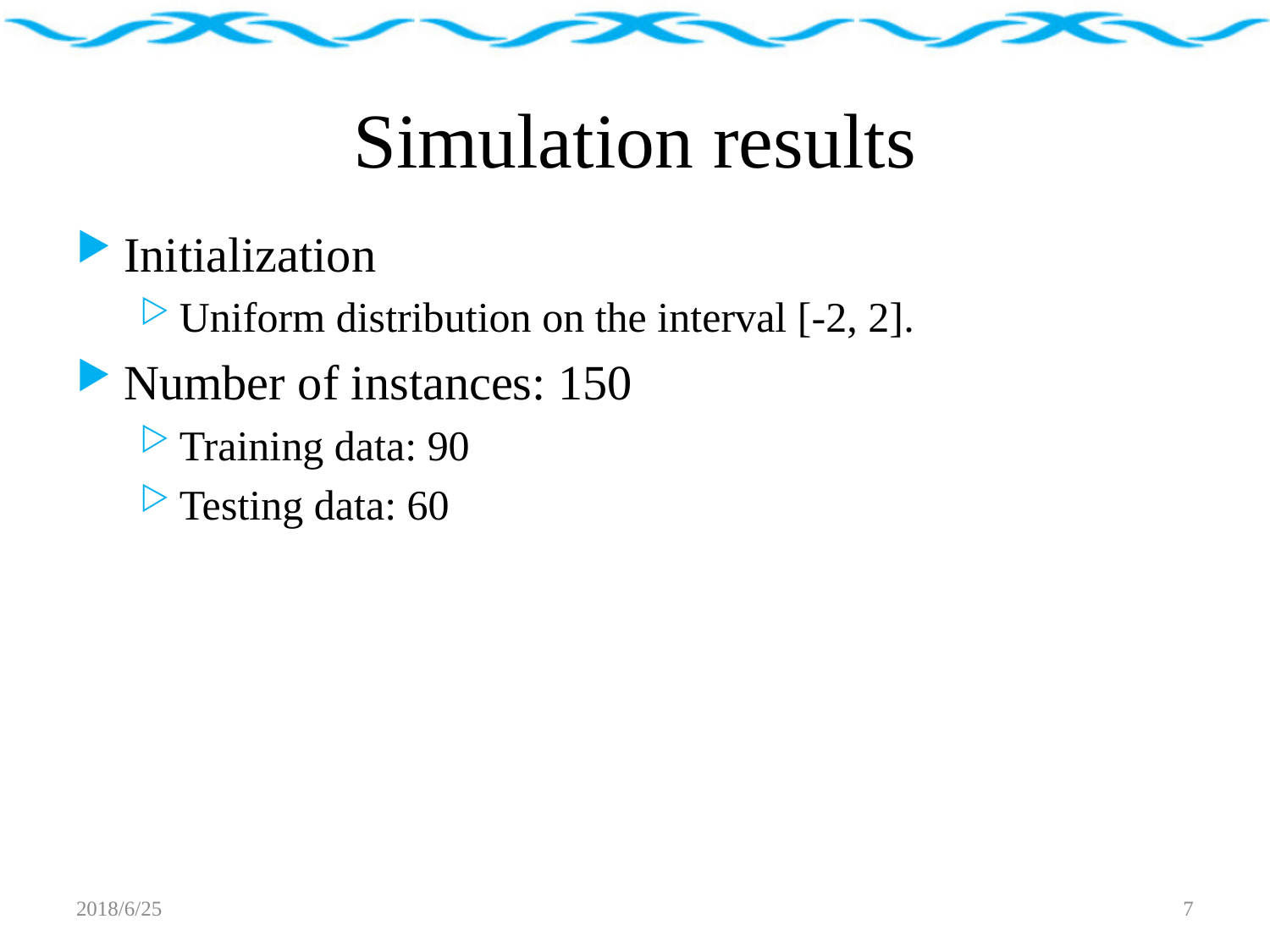

# Simulation results
Initialization
Uniform distribution on the interval [-2, 2].
Number of instances: 150
Training data: 90
Testing data: 60

2018/6/25
7